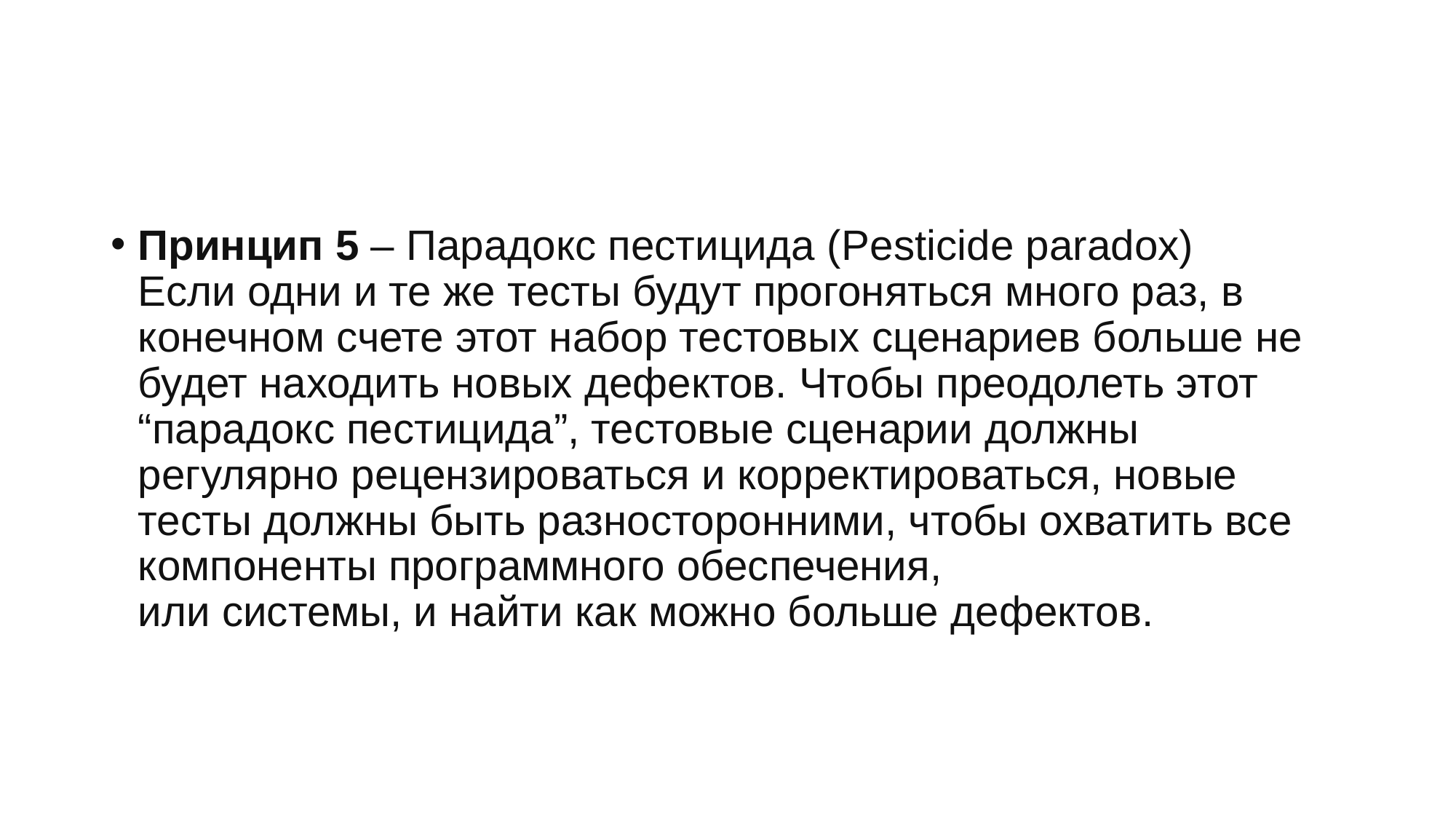

#
Принцип 5 – Парадокс пестицида (Pesticide paradox)
Если одни и те же тесты будут прогоняться много раз, в конечном счете этот набор тестовых сценариев больше не будет находить новых дефектов. Чтобы преодолеть этот “парадокс пестицида”, тестовые сценарии должны регулярно рецензироваться и корректироваться, новые тесты должны быть разносторонними, чтобы охватить все компоненты программного обеспечения,
или системы, и найти как можно больше дефектов.